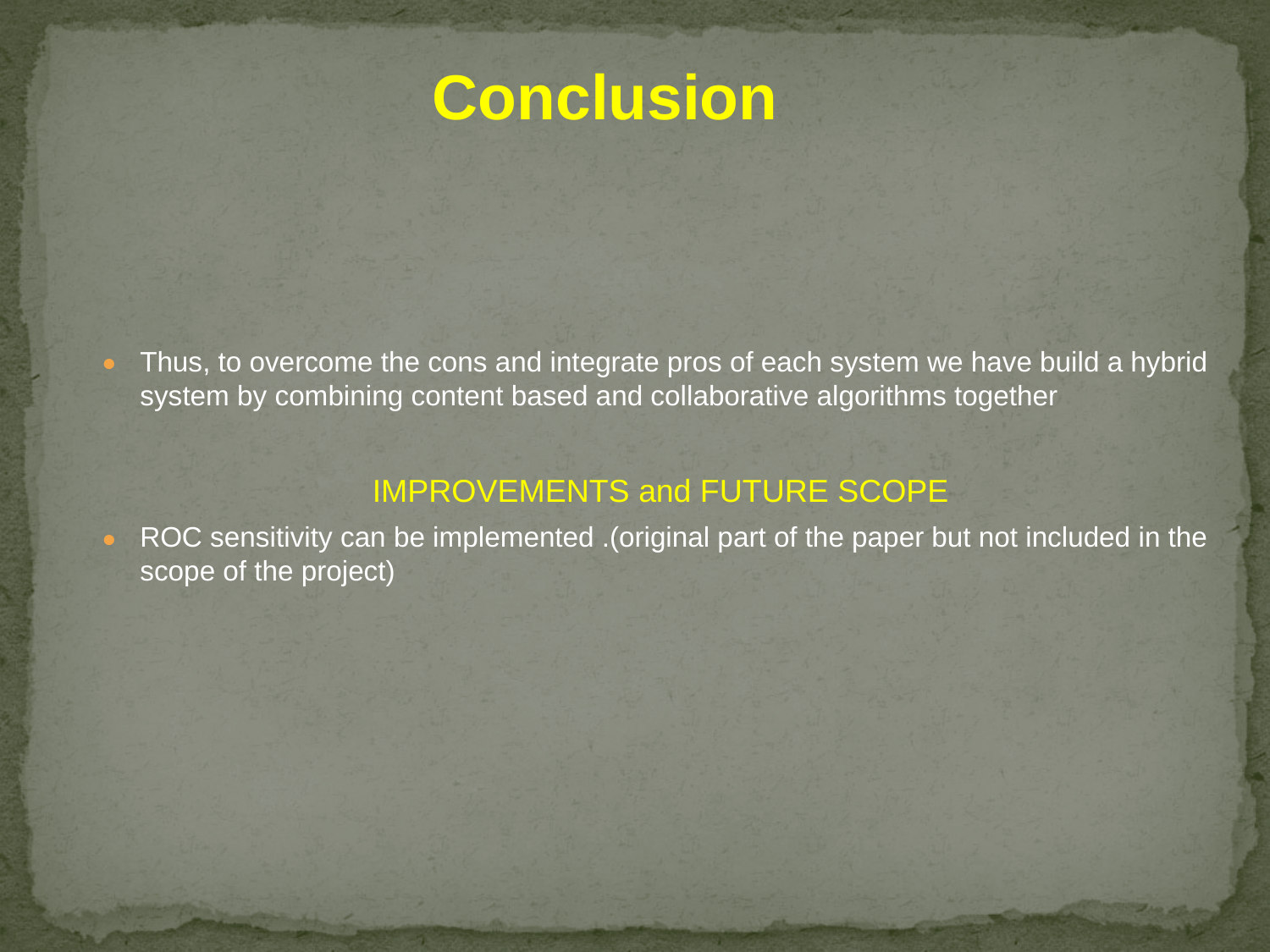

Conclusion
Thus, to overcome the cons and integrate pros of each system we have build a hybrid system by combining content based and collaborative algorithms together

IMPROVEMENTS and FUTURE SCOPE
ROC sensitivity can be implemented .(original part of the paper but not included in the scope of the project)